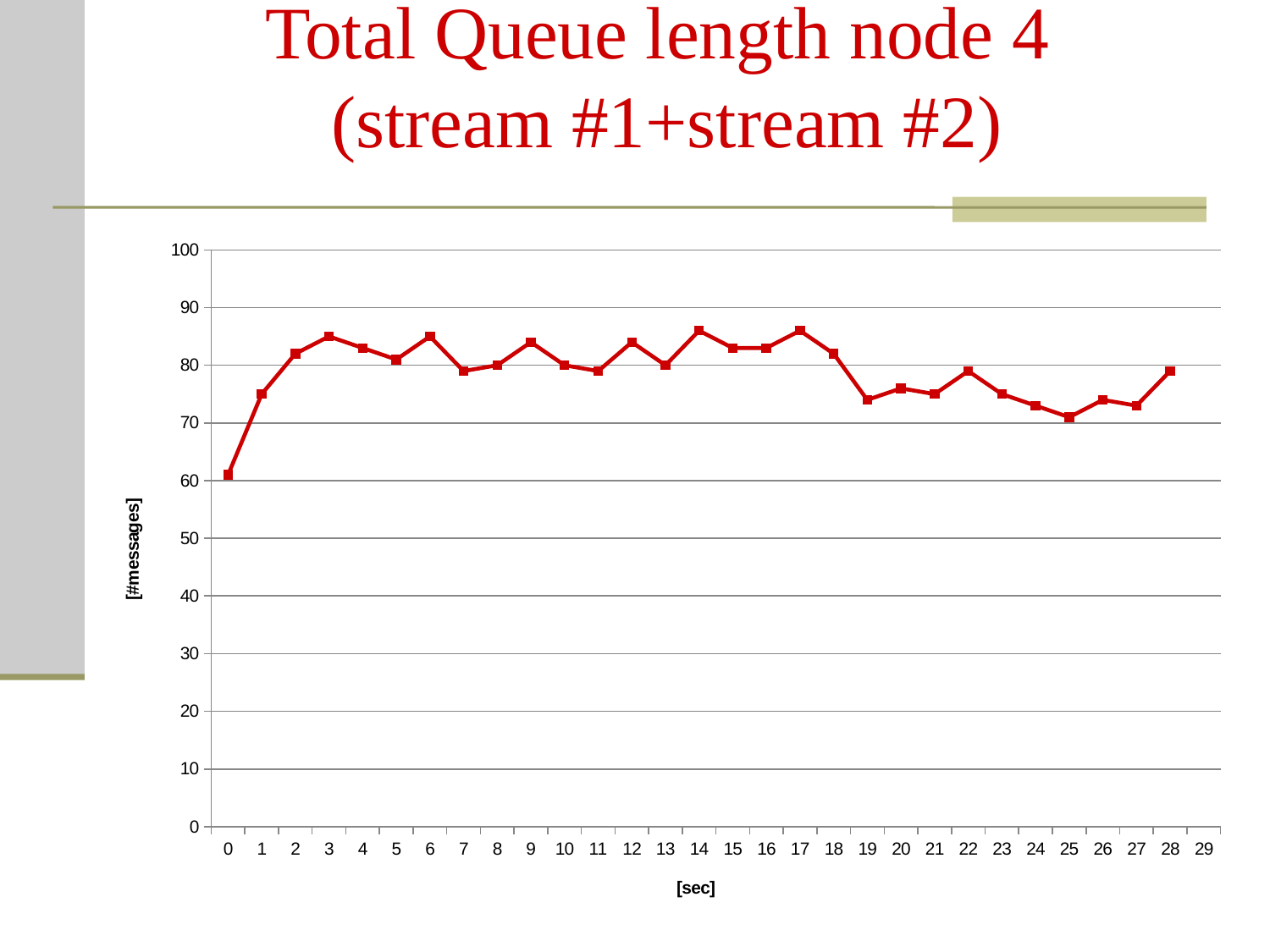

# Total Queue length node 4 (stream #1+stream #2)

[unsupported chart]